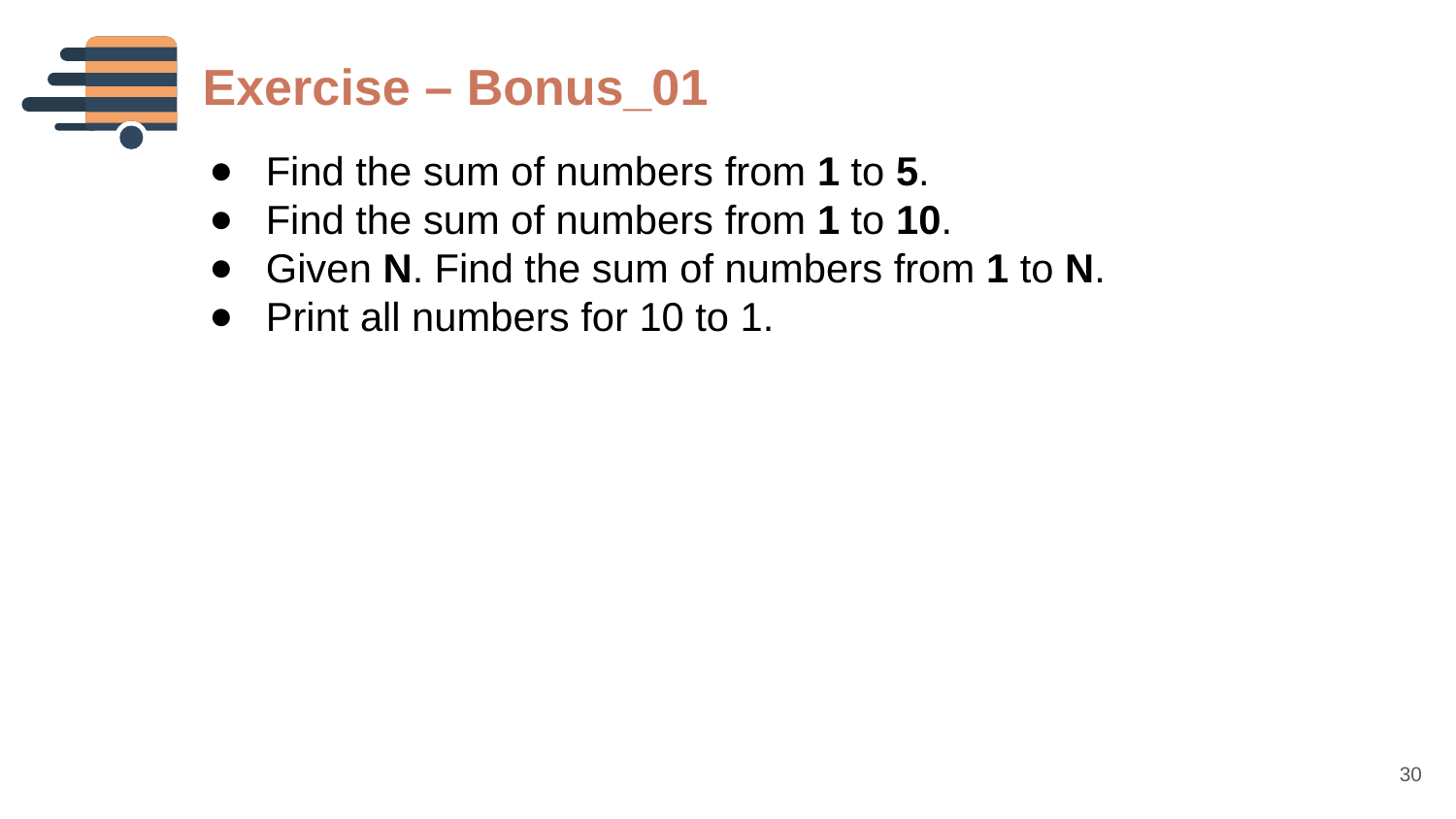

Exercise – Bonus_01

Find the sum of numbers from 1 to 5.
Find the sum of numbers from 1 to 10.
Given N. Find the sum of numbers from 1 to N.
Print all numbers for 10 to 1.
30